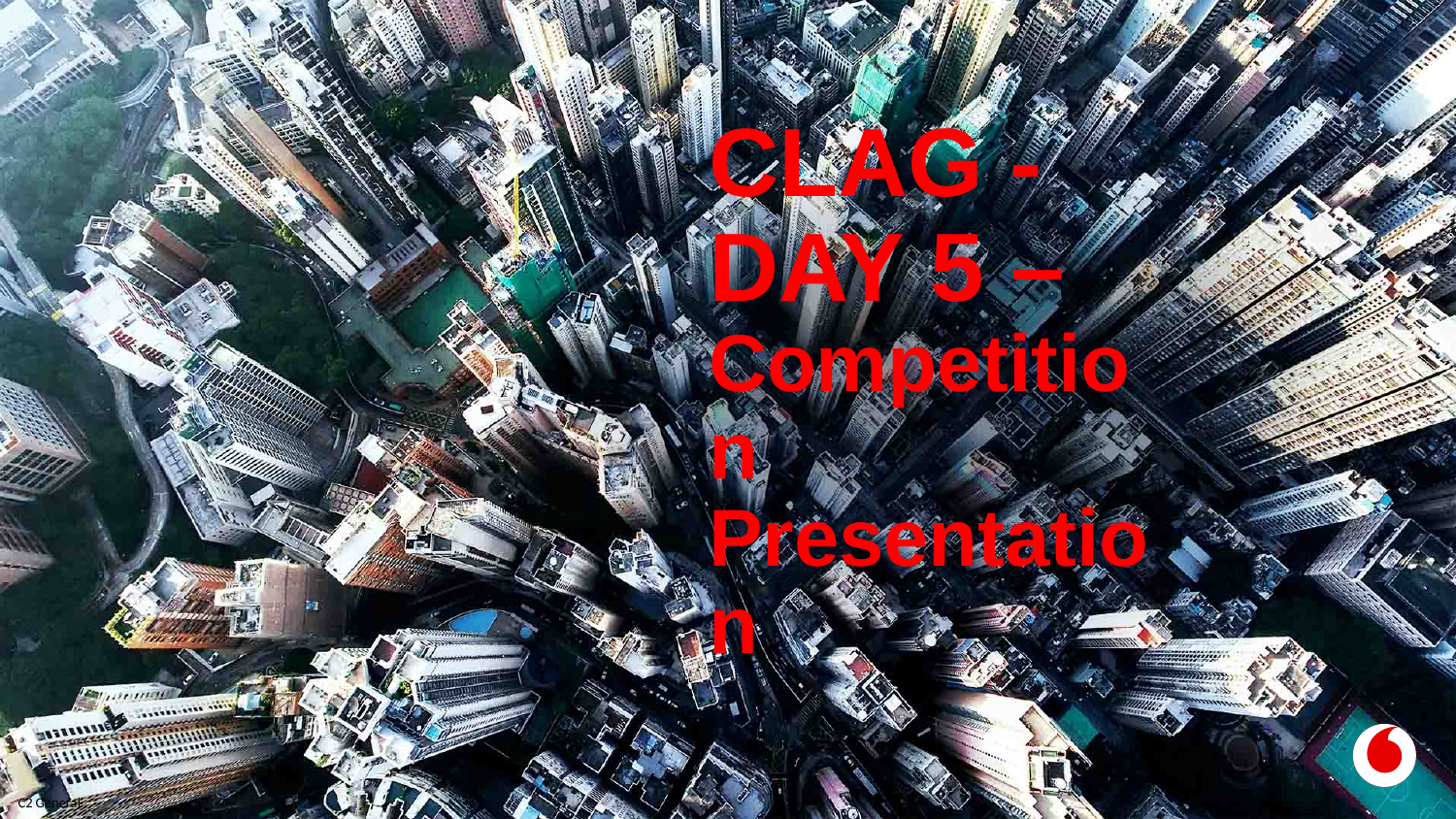

# CLAG - DAY 5 – Competition Presentation